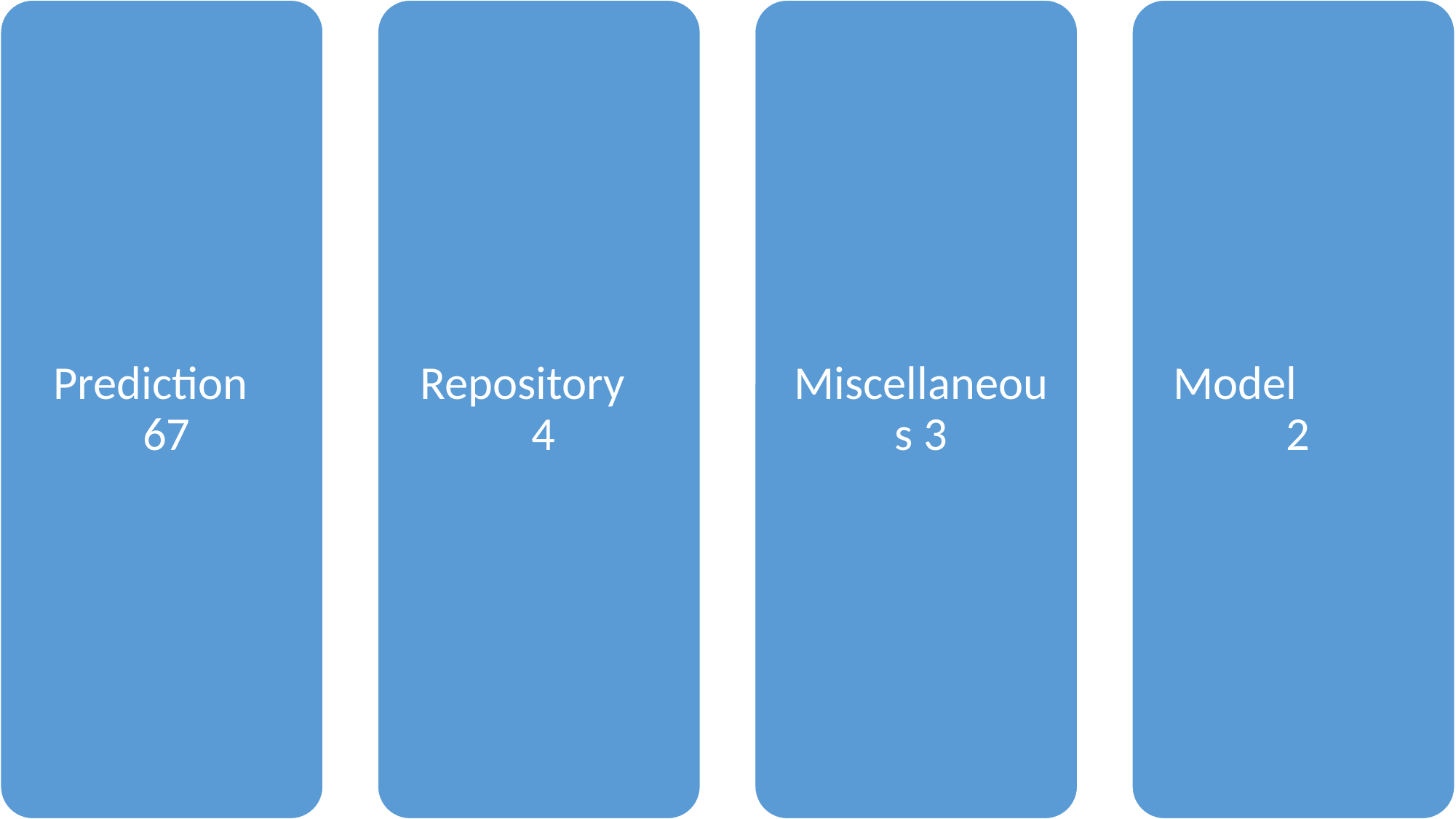

Prediction    67
Repository     4
Miscellaneous 3
Model             2